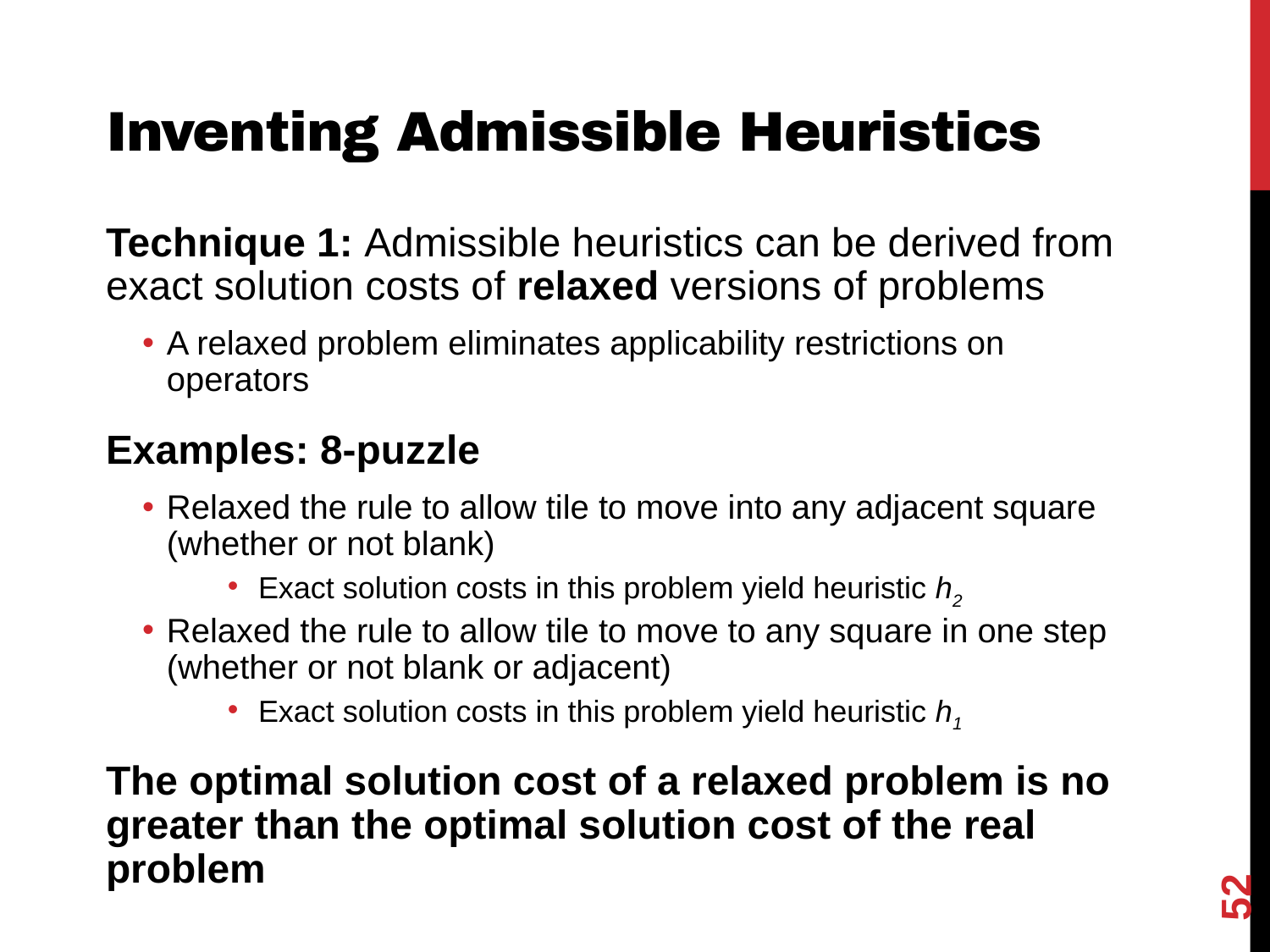

# Inventing Admissible Heuristics
Technique 1: Admissible heuristics can be derived from exact solution costs of relaxed versions of problems
A relaxed problem eliminates applicability restrictions on operators
Examples: 8-puzzle
Relaxed the rule to allow tile to move into any adjacent square (whether or not blank)
Exact solution costs in this problem yield heuristic h2
Relaxed the rule to allow tile to move to any square in one step (whether or not blank or adjacent)
Exact solution costs in this problem yield heuristic h1
The optimal solution cost of a relaxed problem is no greater than the optimal solution cost of the real problem
52